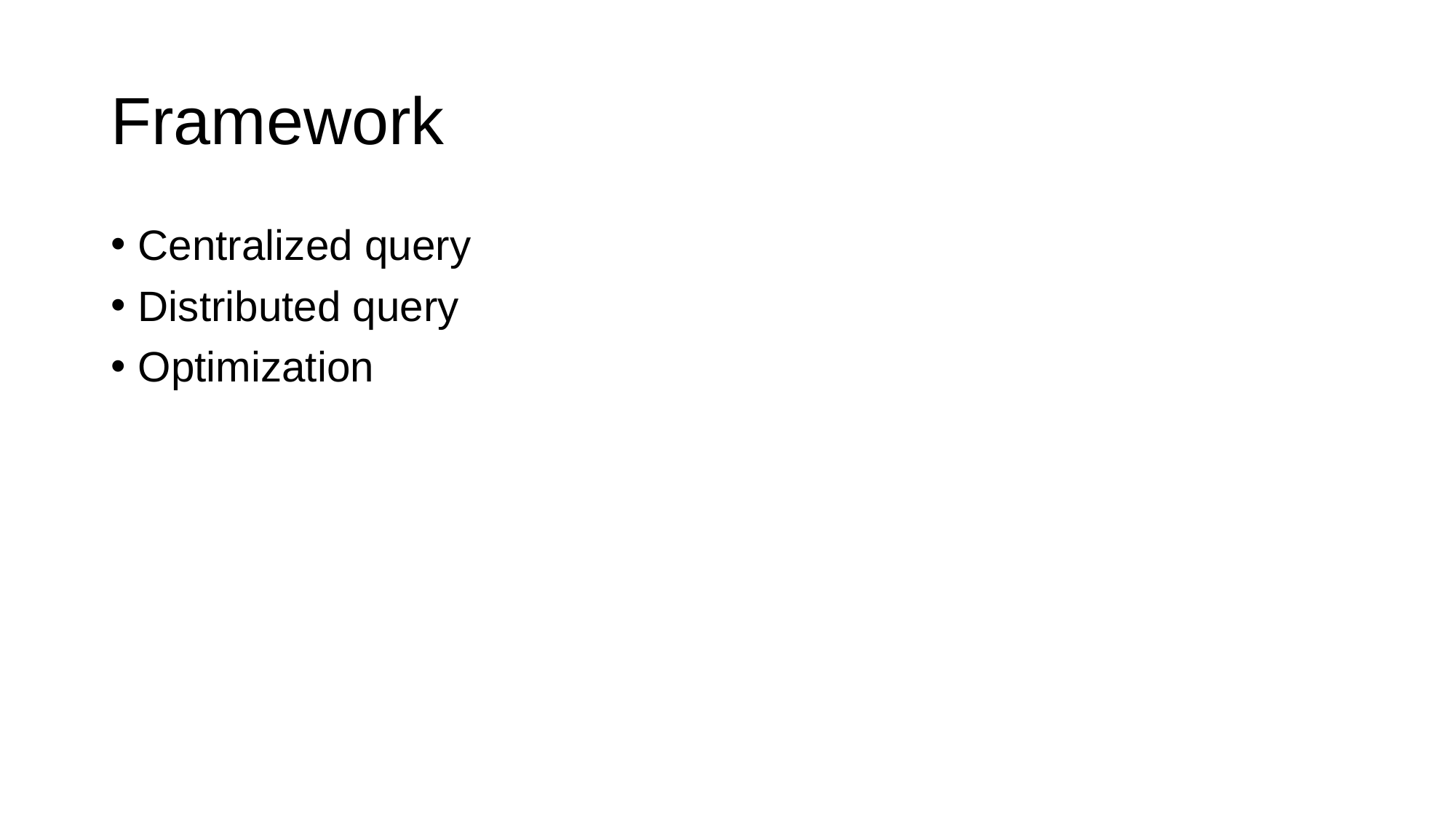

# Framework
Centralized query
Distributed query
Optimization